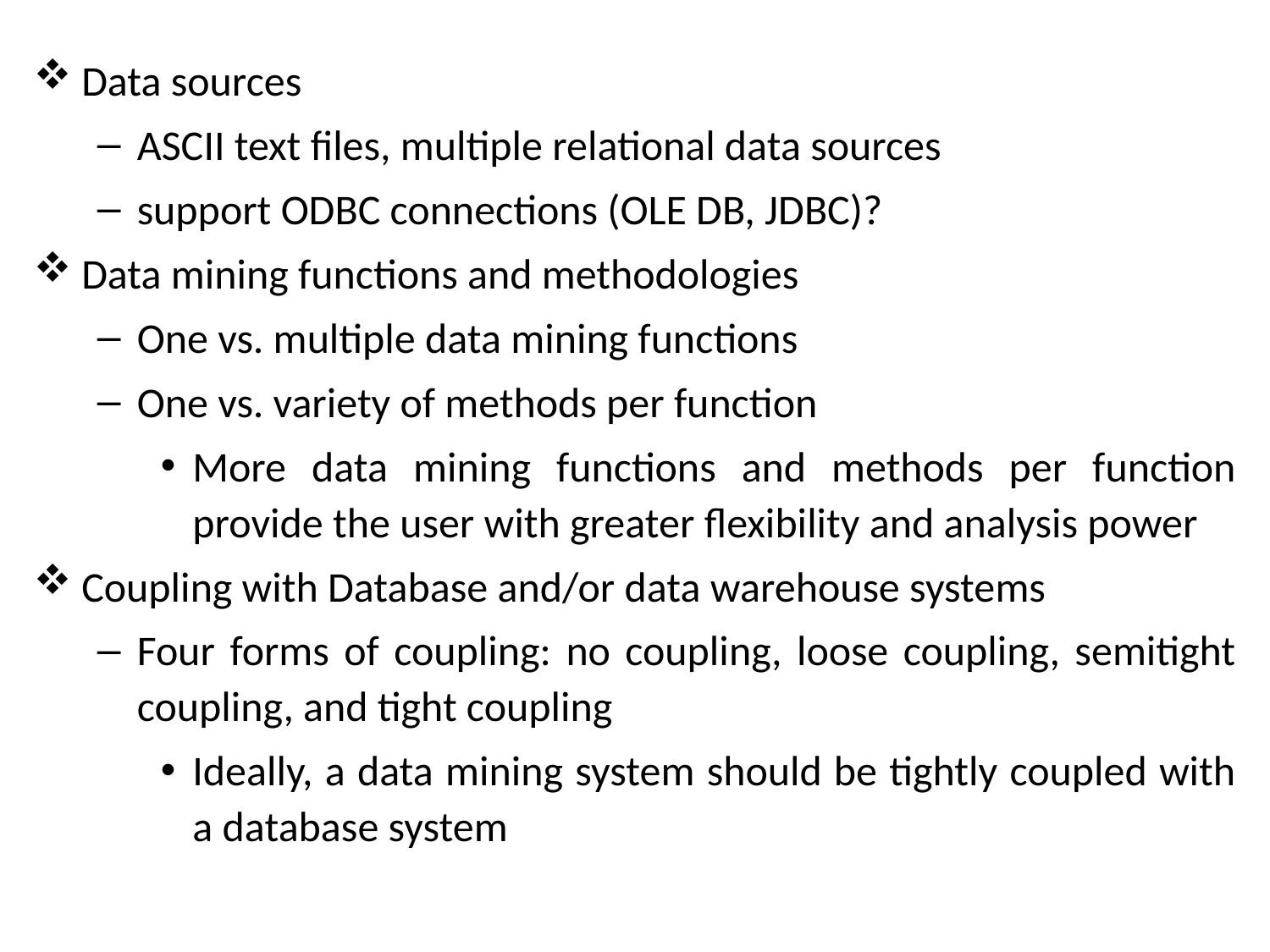

Data sources
ASCII text files, multiple relational data sources
support ODBC connections (OLE DB, JDBC)?
Data mining functions and methodologies
One vs. multiple data mining functions
One vs. variety of methods per function
More data mining functions and methods per function provide the user with greater flexibility and analysis power
Coupling with Database and/or data warehouse systems
Four forms of coupling: no coupling, loose coupling, semitight coupling, and tight coupling
Ideally, a data mining system should be tightly coupled with a database system